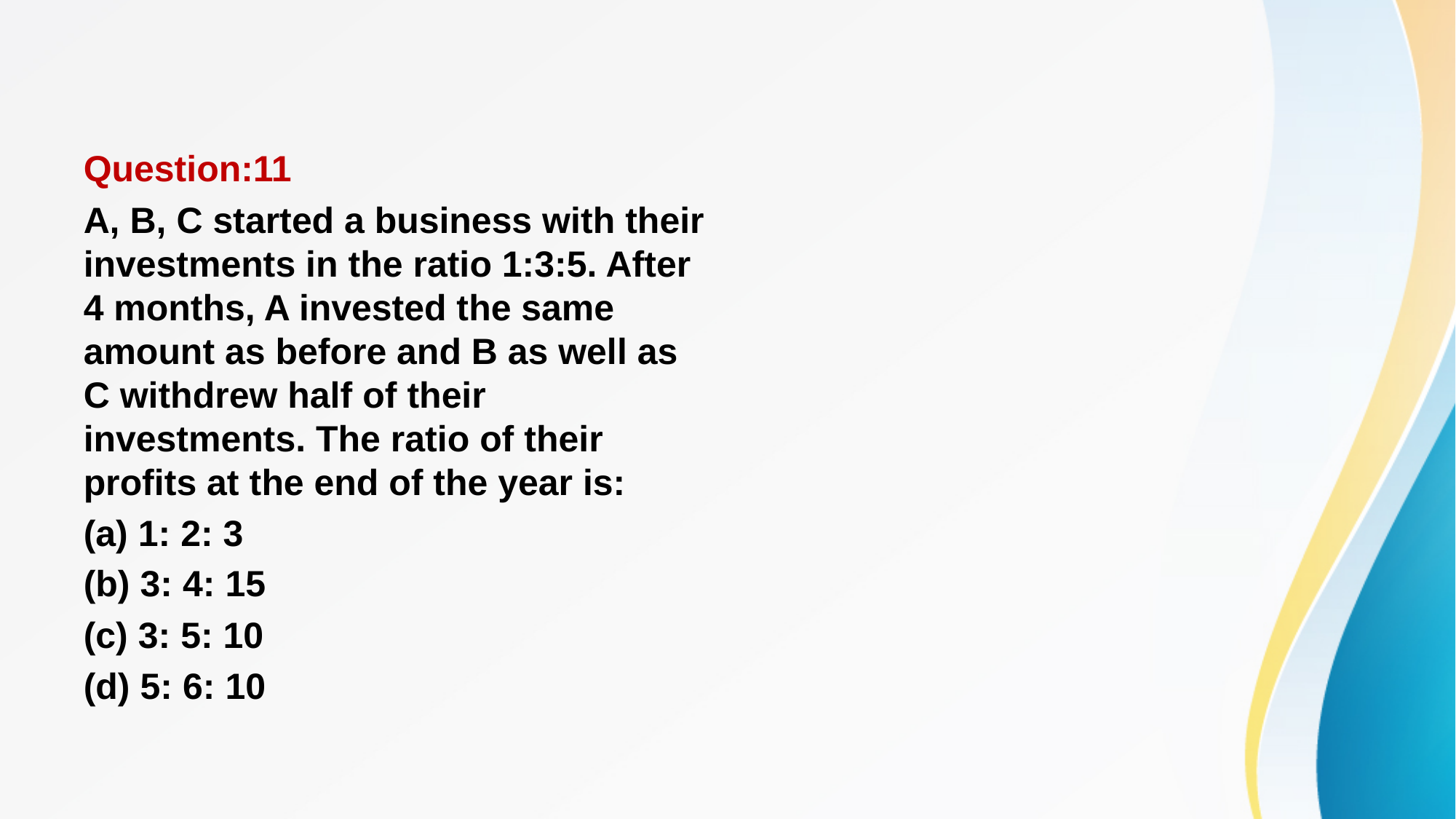

#
Question:11
A, B, C started a business with their investments in the ratio 1:3:5. After 4 months, A invested the same amount as before and B as well as C withdrew half of their investments. The ratio of their profits at the end of the year is:
(a) 1: 2: 3
(b) 3: 4: 15
(c) 3: 5: 10
(d) 5: 6: 10